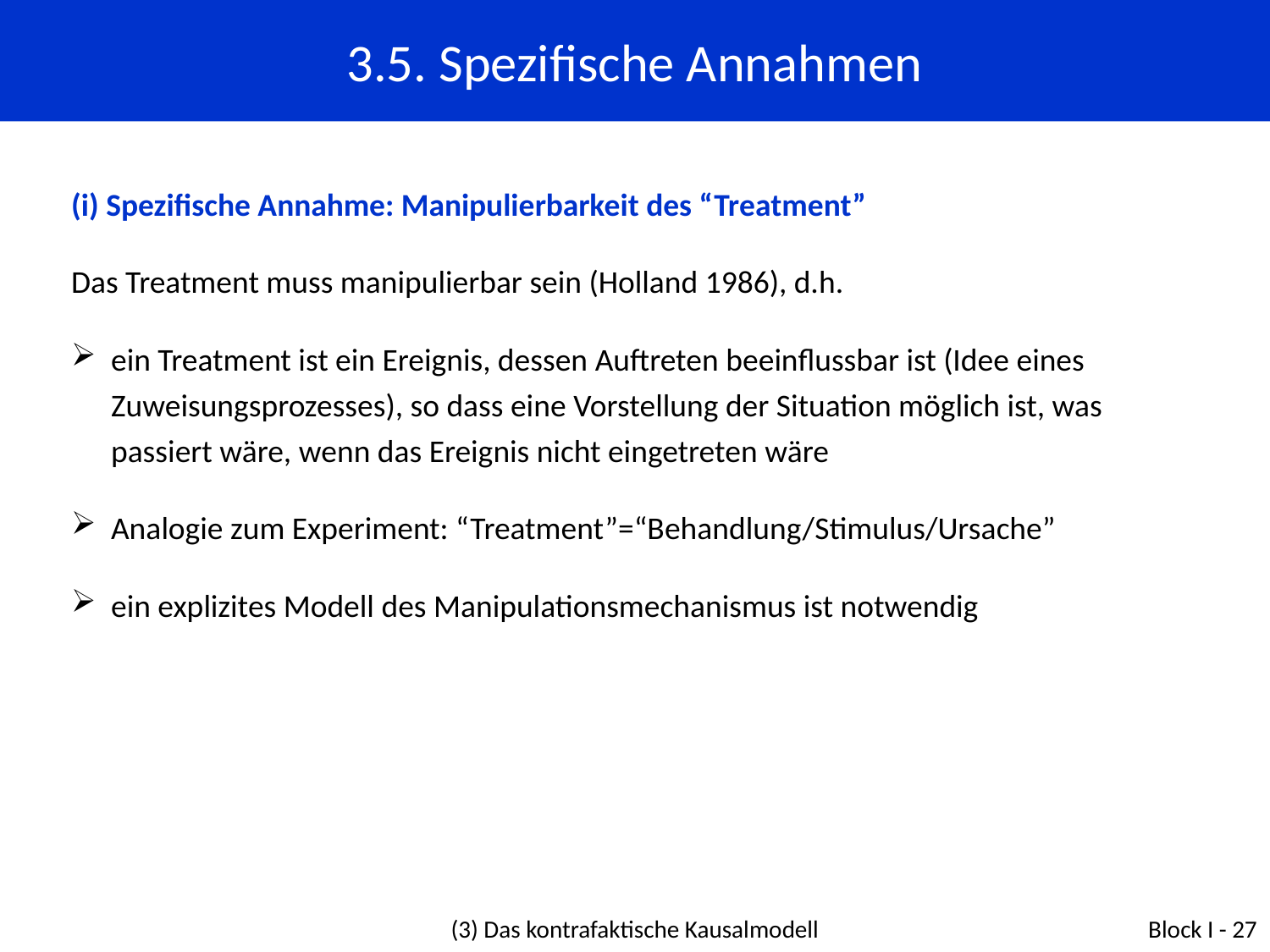

3.5. Spezifische Annahmen
(i) Spezifische Annahme: Manipulierbarkeit des “Treatment”
Das Treatment muss manipulierbar sein (Holland 1986), d.h.
ein Treatment ist ein Ereignis, dessen Auftreten beeinflussbar ist (Idee eines Zuweisungsprozesses), so dass eine Vorstellung der Situation möglich ist, was passiert wäre, wenn das Ereignis nicht eingetreten wäre
Analogie zum Experiment: “Treatment”=“Behandlung/Stimulus/Ursache”
ein explizites Modell des Manipulationsmechanismus ist notwendig
(3) Das kontrafaktische Kausalmodell
Block I - 27